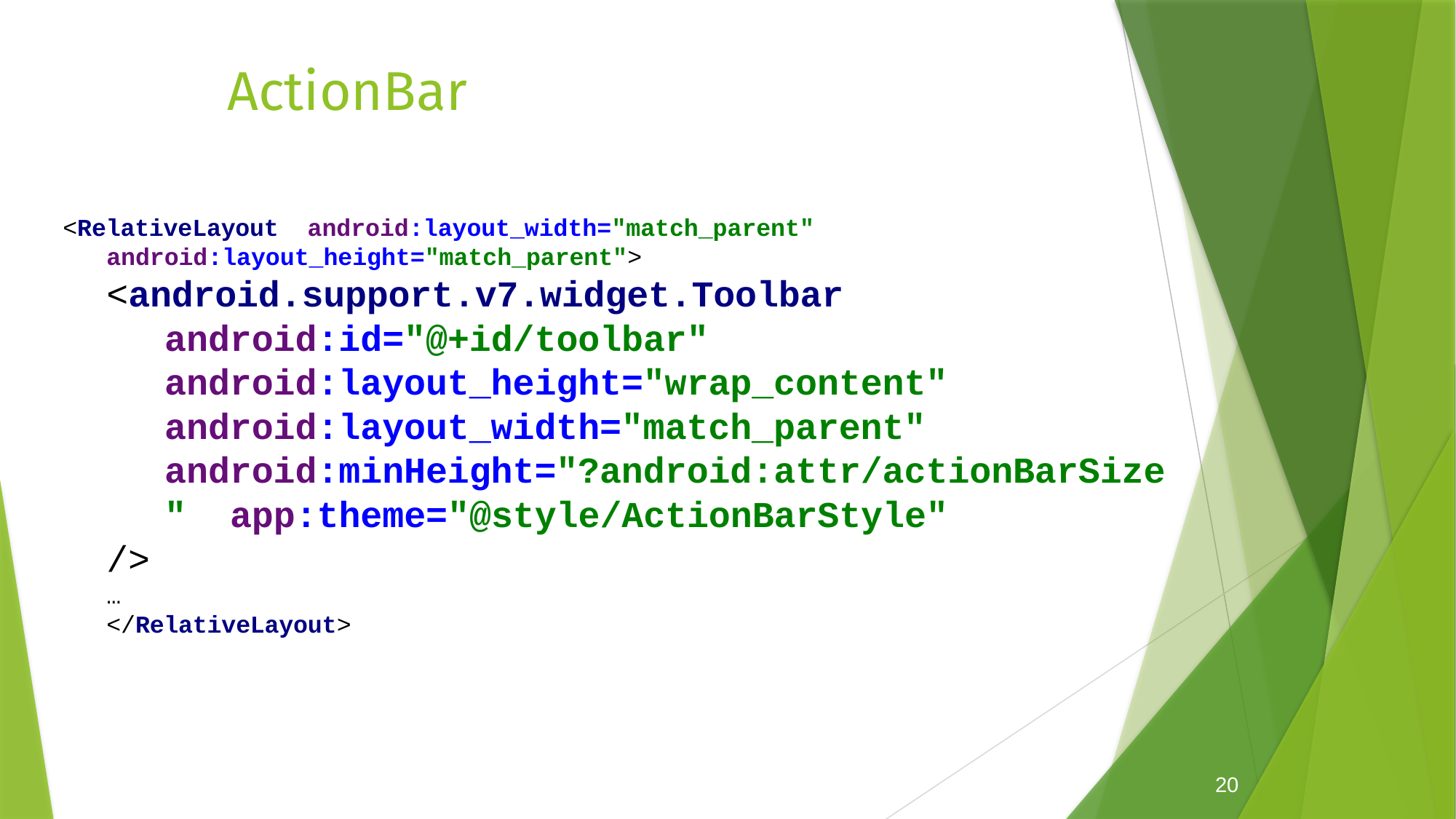

# ActionBar
<RelativeLayout  android:layout_width="match_parent"  android:layout_height="match_parent">
<android.support.v7.widget.Toolbar  android:id="@+id/toolbar"  android:layout_height="wrap_content"  android:layout_width="match_parent"  android:minHeight="?android:attr/actionBarSize"  app:theme="@style/ActionBarStyle"
/>
…
</RelativeLayout>
20